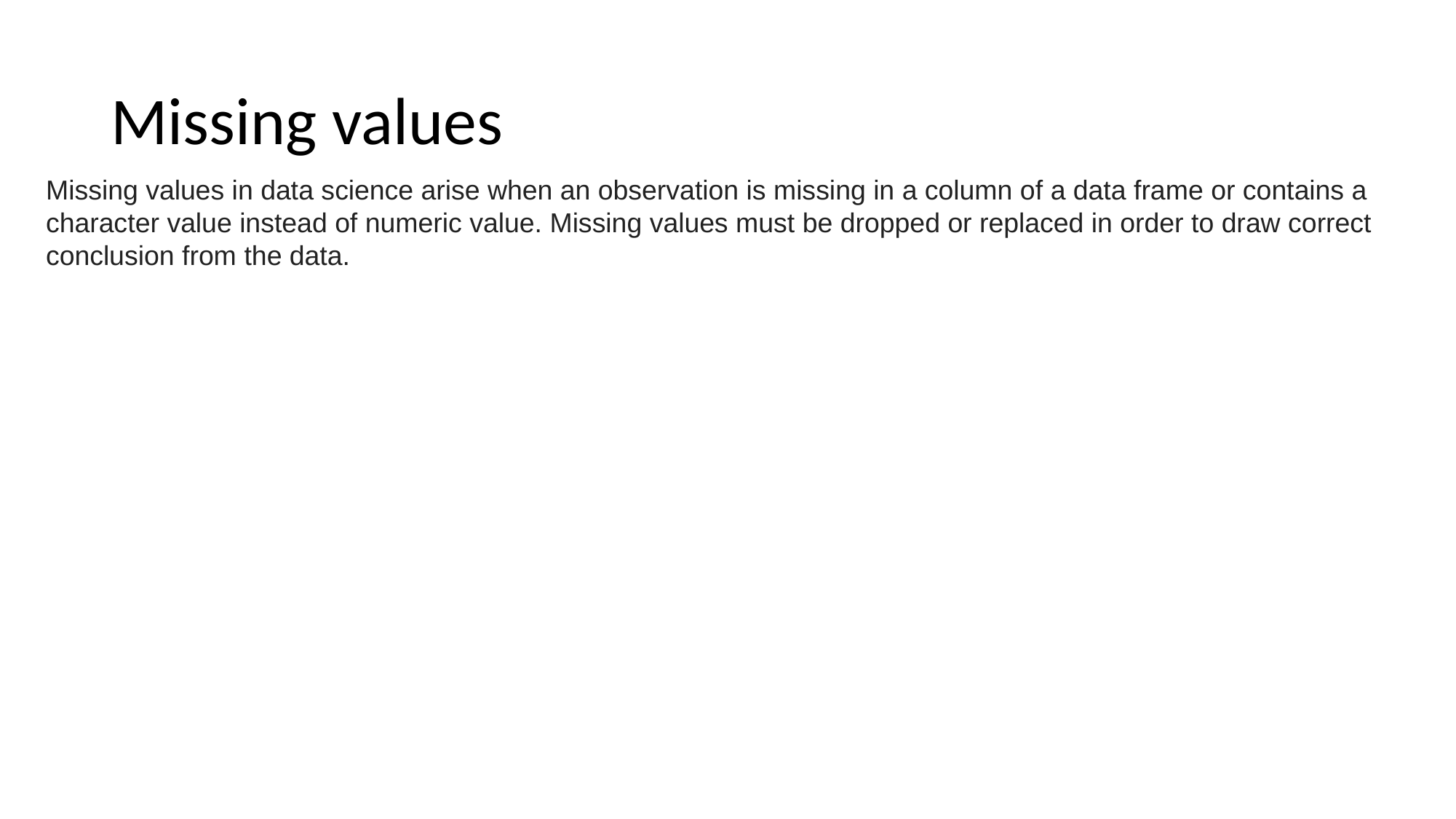

# Missing values
Missing values in data science arise when an observation is missing in a column of a data frame or contains a character value instead of numeric value. Missing values must be dropped or replaced in order to draw correct conclusion from the data.